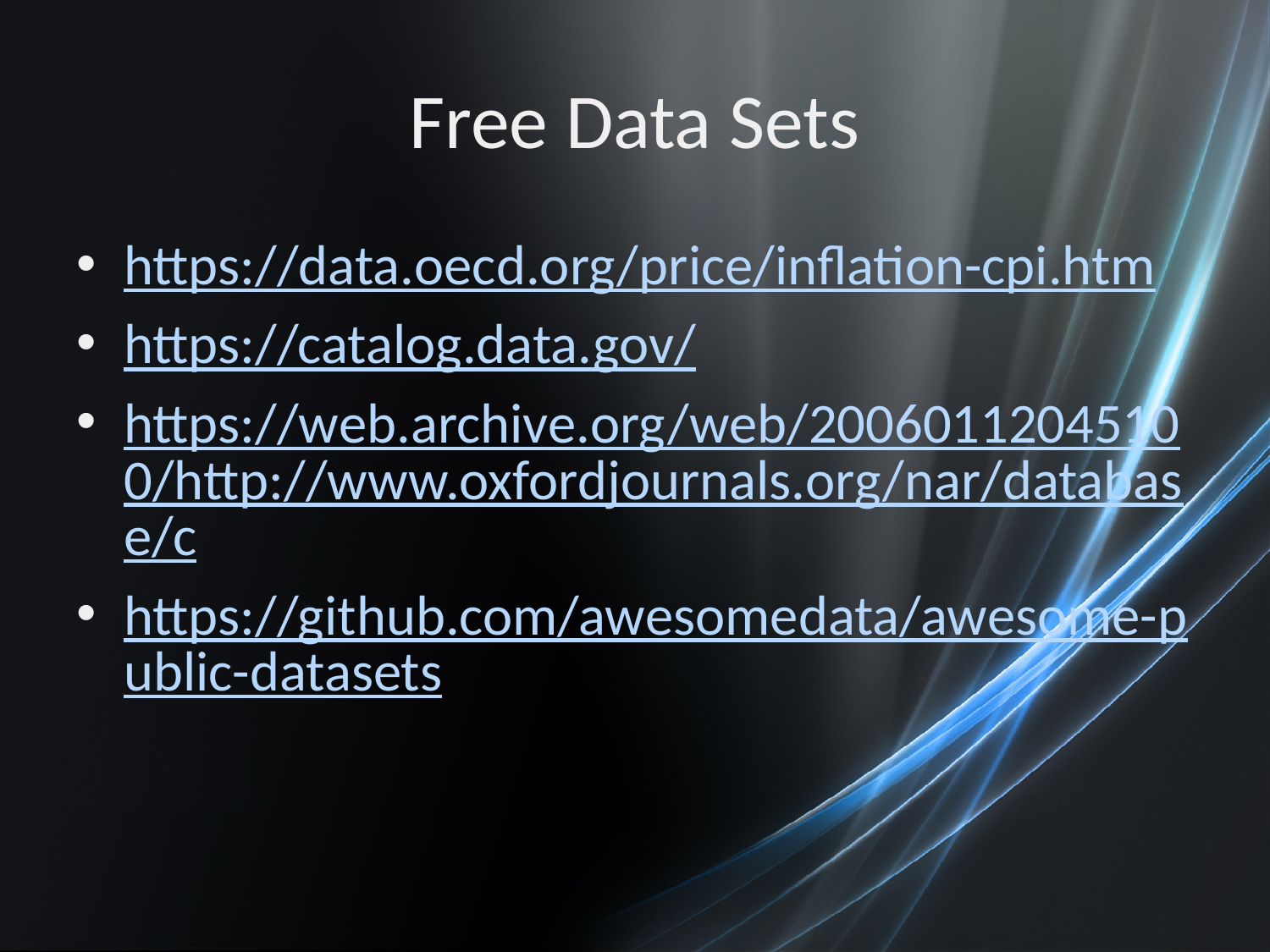

# Free Data Sets
https://data.oecd.org/price/inflation-cpi.htm
https://catalog.data.gov/
https://web.archive.org/web/20060112045100/http://www.oxfordjournals.org/nar/database/c
https://github.com/awesomedata/awesome-public-datasets